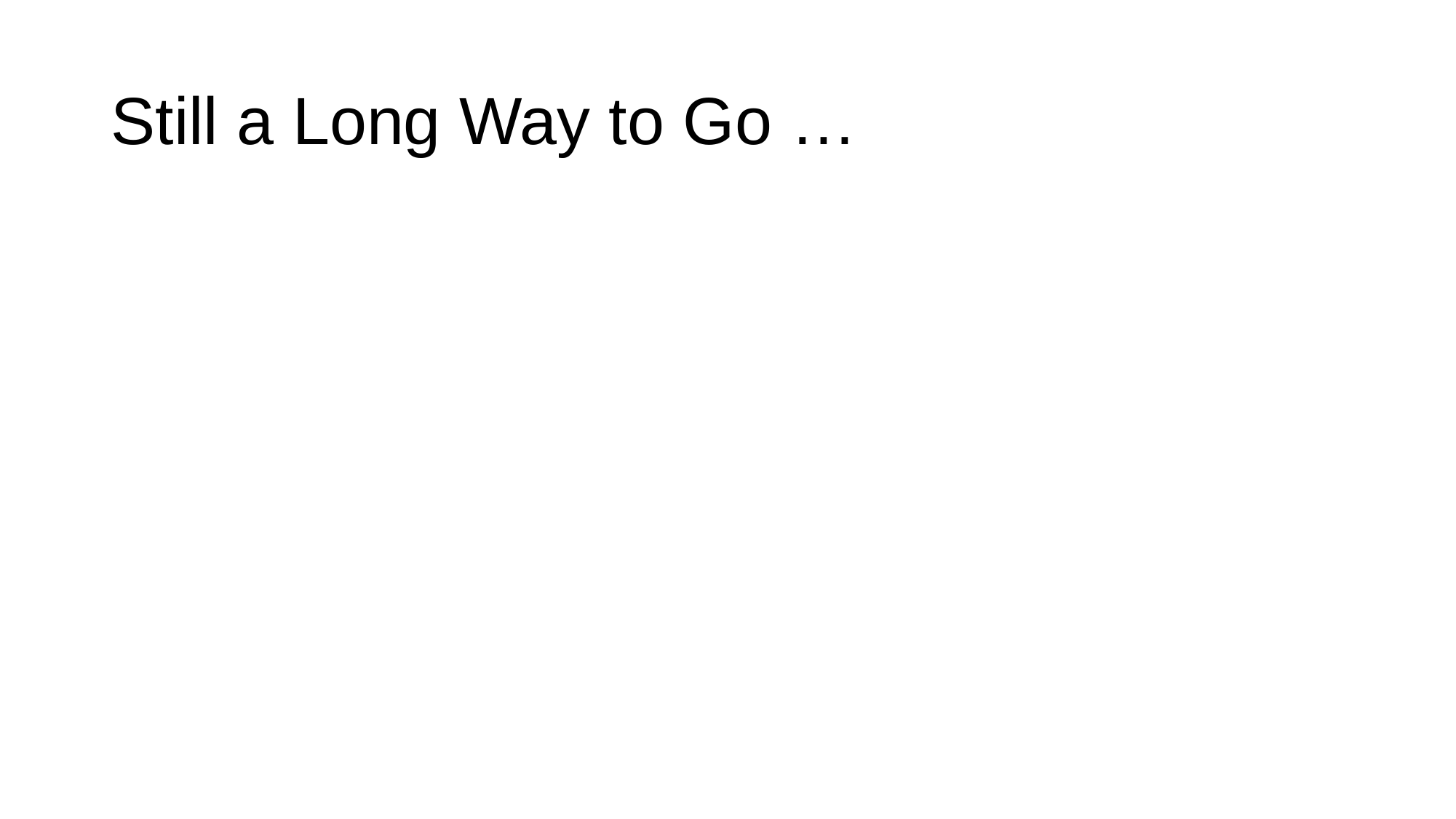

# Still a Long Way to Go …